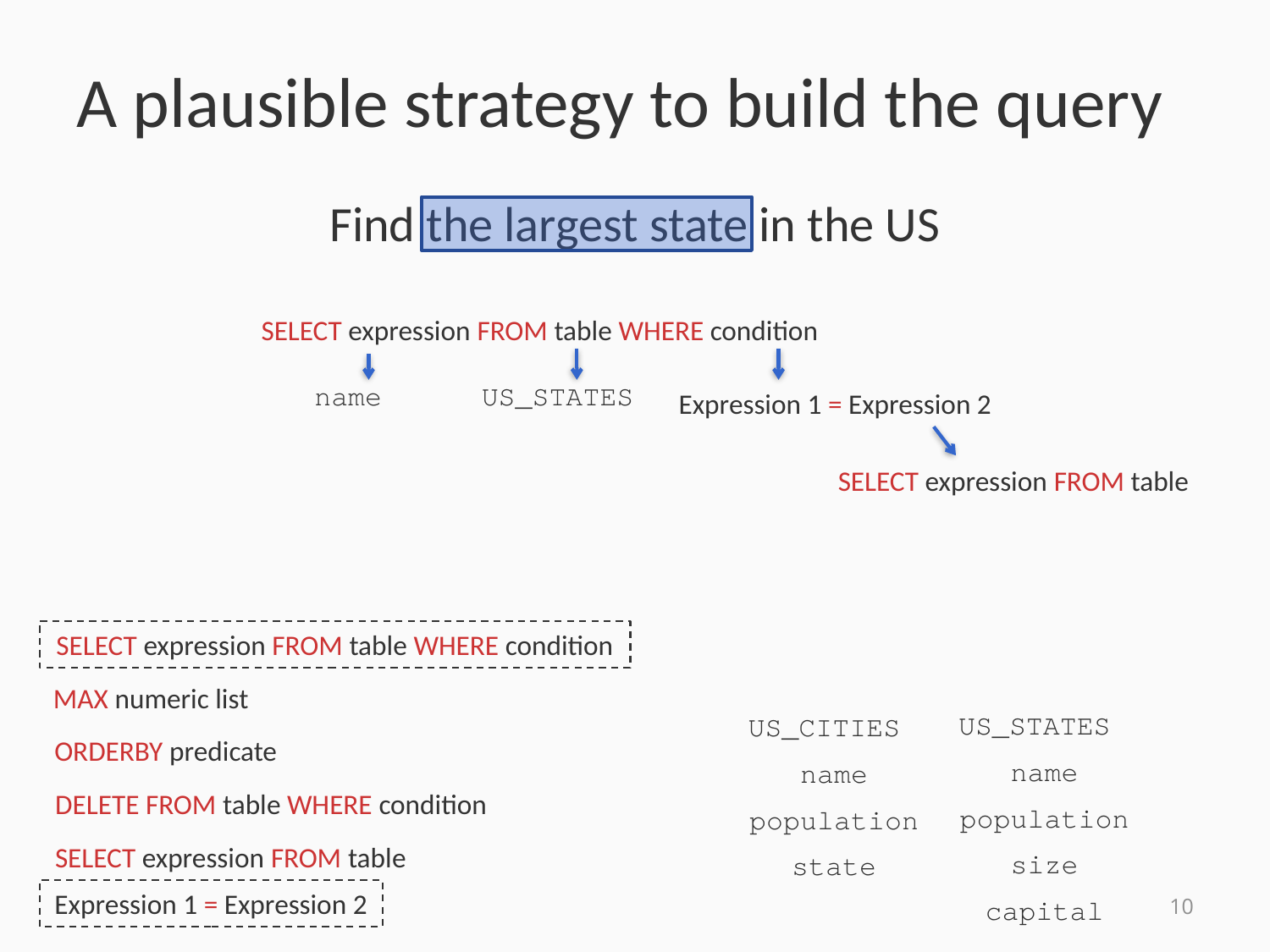

# A plausible strategy to build the query
Find the largest state in the US

SELECT expression FROM table WHERE condition
name
US_STATES
Expression 1 = Expression 2
SELECT expression FROM table
SELECT expression FROM table WHERE condition
MAX numeric list
ORDERBY predicate
DELETE FROM table WHERE condition
SELECT expression FROM table
Expression 1 = Expression 2

US_STATES
US_CITIES
name
name
population
population
size
state
capital

10